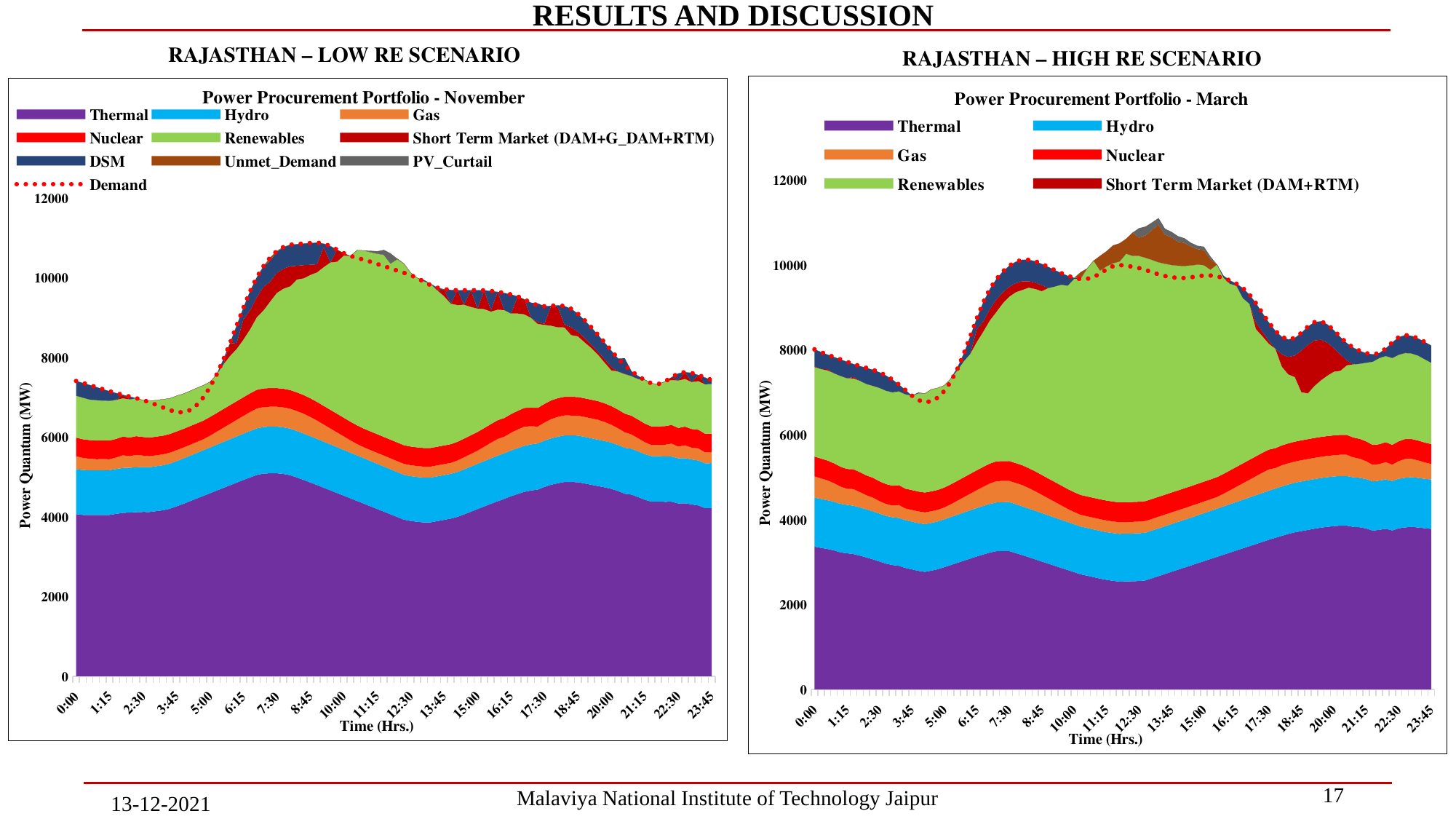

RESULTS AND DISCUSSION
RAJASTHAN – LOW RE SCENARIO
RAJASTHAN – HIGH RE SCENARIO

### Chart: Power Procurement Portfolio - March

| Category | Thermal |  |  |  |  |  |  |  |  |  |
|---|---|---|---|---|---|---|---|---|---|---|
| 1 | 3366.5835438566064 | 1154.3333333333335 | 500.0 | 468.0 | 2106.7999929687503 | 17.10812984131224 | 400.675 | 0.0 | 0.0 | 8013.5 |
| 1.0416666666666666E-2 | 3338.6635438566077 | 1151.6666666666667 | 484.22 | 468.0 | 2106.7999929687503 | 2.67479650797768 | 397.475 | 0.0 | 0.0 | 7949.5 |
| 2.0833333333333332E-2 | 3310.743543856607 | 1149.0 | 467.1517417552898 | 468.0 | 2122.16011109376 | 31.007016385127102 | 341.43758690922 | 0.0 | 0.0 | 7889.5 |
| 3.125E-2 | 3278.3500472551373 | 1146.3333333333335 | 437.1517417552898 | 468.0 | 2122.16011109376 | 0.0 | 380.004766562484 | 0.0 | 0.0 | 7832.0 |
| 4.1666666666666664E-2 | 3231.3367139218044 | 1143.6666666666667 | 407.1517417552898 | 468.0 | 2137.51987765624 | 0.0 | 388.825 | 0.0 | 0.0 | 7776.5 |
| 5.2083333333333336E-2 | 3210.8033805884716 | 1141.0 | 377.1517417552898 | 468.0 | 2137.51987765624 | 0.0 | 386.025 | 0.0 | 0.0 | 7720.5 |
| 6.25E-2 | 3192.3500472551364 | 1138.3333333333333 | 392.02329029694874 | 468.0 | 2137.51987765624 | 34.796312587092196 | 304.477138871248 | 0.0 | 0.0 | 7667.5 |
| 7.2916666666666671E-2 | 3153.630047255138 | 1135.6666666666667 | 362.02329029694874 | 468.0 | 2152.87999578125 | 0.0 | 346.799999999999 | 0.0 | 0.0 | 7619.0 |
| 8.3333333333333329E-2 | 3111.2967139218053 | 1133.0 | 332.02329029694874 | 468.0 | 2152.87999578125 | 0.0 | 378.8 | 0.0 | 0.0 | 7576.0 |
| 9.375E-2 | 3066.976713921804 | 1130.3333333333333 | 325.0417417552898 | 468.0 | 2160.55987906249 | 3.53833192708085 | 376.55 | 0.0 | 0.0 | 7531.0 |
| 0.10416666666666667 | 3016.6300472551384 | 1127.6666666666667 | 295.04174175528976 | 468.0 | 2198.95999859375 | 0.0 | 367.20154572916 | 0.0 | 0.0 | 7473.5 |
| 0.11458333333333333 | 2967.6300472551375 | 1125.0 | 280.8217417552898 | 468.0 | 2198.95999859375 | 0.0 | 356.088212395826 | 0.0 | 0.0 | 7396.5 |
| 0.125 | 2933.470047255137 | 1125.0 | 275.0 | 468.0 | 2198.95999859375 | 0.0 | 300.069954151114 | 0.0 | 0.0 | 7300.5 |
| 0.13541666666666666 | 2915.4967139218047 | 1127.6666666666667 | 305.0 | 468.0 | 2206.63988187499 | 2.37334888238696 | 160.323388654152 | 0.0 | 0.0 | 7185.5 |
| 0.14583333333333334 | 2865.1500472551375 | 1125.0 | 275.0 | 468.0 | 2222.0 | 0.0 | 101.849952744862 | 0.0 | 0.0 | 7057.0 |
| 0.15625 | 2830.9900472551376 | 1125.0 | 275.0 | 468.0 | 2222.0 | 0.0 | 2.00995274486154 | 0.0 | 0.0 | 6923.0 |
| 0.16666666666666666 | 2796.8300472551373 | 1125.0 | 275.0 | 468.0 | 2313.9944627785485 | 0.0 | 17.6152265289489 | 0.0 | 0.0 | 6819.0 |
| 0.17708333333333334 | 2773.159836731864 | 1125.0 | 275.0 | 468.0 | 2332.885034867917 | 0.0 | 0.0 | 0.0 | 0.185943893396143 | 6767.5 |
| 0.1875 | 2800.653170065197 | 1125.0 | 275.0 | 468.0 | 2402.0271941813303 | 0.0 | 0.0 | 0.0 | 0.0 | 6791.0 |
| 0.19791666666666666 | 2834.813170065197 | 1125.0 | 275.0 | 468.0 | 2401.6373987313023 | 0.0 | 0.0 | 0.0 | 0.0 | 6877.0 |
| 0.20833333333333334 | 2883.8131700651966 | 1127.6666666666667 | 279.37492175230136 | 468.0 | 2404.755818404474 | 0.0 | 0.0 | 0.0 | 1.07072083909588 | 7033.0 |
| 0.21875 | 2934.159836731864 | 1130.3333333333333 | 301.4849217523014 | 468.0 | 2493.940463803127 | 0.0 | 0.0 | 0.0 | 0.0 | 7255.0 |
| 0.22916666666666666 | 2984.5065033985306 | 1133.0 | 331.4849217523014 | 468.0 | 2601.213499987395 | 0.0 | 62.1404953712326 | 0.0 | 0.0 | 7552.5 |
| 0.23958333333333334 | 3034.853170065197 | 1135.6666666666667 | 361.4849217523014 | 468.0 | 2735.2436385607207 | 0.0 | 178.751602955118 | 0.0 | 0.0 | 7914.0 |
| 0.25 | 3085.1998367318633 | 1138.3333333333333 | 391.4849217523014 | 468.0 | 2827.1569081824982 | 0.0 | 416.325 | 0.0 | 0.0 | 8326.5 |
| 0.26041666666666669 | 3135.5465033985306 | 1141.0 | 421.4849217523014 | 468.0 | 3022.38008012759 | 295.721459466704 | 261.367035254871 | 0.0 | 0.0 | 8745.5 |
| 0.27083333333333331 | 3182.5598367318653 | 1143.6666666666667 | 451.4849217523014 | 468.0 | 3187.04803320777 | 236.940541641395 | 456.3 | 0.0 | 0.0 | 9126.0 |
| 0.28125 | 3226.239836731864 | 1146.3333333333333 | 481.4849217523015 | 468.0 | 3370.87457245135 | 267.467335731148 | 471.6 | 0.0 | 0.0 | 9432.0 |
| 0.29166666666666669 | 3259.0931700651963 | 1149.0 | 500.0 | 468.0 | 3516.3009921636703 | 292.205837771136 | 483.4 | 0.0 | 0.0 | 9668.0 |
| 0.30208333333333331 | 3262.879836731864 | 1151.6666666666667 | 500.0 | 468.0 | 3715.40557935163 | 257.647917249844 | 492.4 | 0.0 | 0.0 | 9848.0 |
| 0.3125 | 3261.706503398532 | 1154.3333333333335 | 500.0 | 468.0 | 3872.39277212671 | 228.367391141423 | 499.2 | 0.0 | 0.0 | 9984.0 |
| 0.32291666666666702 | 3214.6931700651976 | 1151.6666666666667 | 500.0 | 468.0 | 4025.41735650217 | 212.897806765964 | 503.825 | 0.0 | 0.0 | 10076.5 |
| 0.33333333333333398 | 3167.6798367318634 | 1149.0 | 500.0 | 468.0 | 4128.645188644859 | 203.999974623279 | 506.175 | 0.0 | 0.0 | 10123.5 |
| 0.34375 | 3117.3331700651984 | 1146.3333333333335 | 484.22 | 468.0 | 4251.1136771315405 | 151.274819469926 | 506.225 | 0.0 | 0.0 | 10124.5 |
| 0.35416666666666702 | 3066.9865033985297 | 1143.6666666666667 | 461.33 | 468.0 | 4296.946943940839 | 147.619885993967 | 504.45 | 0.0 | 0.0 | 10089.0 |
| 0.36458333333333398 | 3016.6398367318634 | 1141.0 | 431.33 | 468.0 | 4327.338374007 | 141.341789261138 | 501.35 | 0.0 | 0.0 | 10027.0 |
| 0.375 | 2966.2931700651966 | 1138.3333333333333 | 401.33 | 468.0 | 4484.24349660147 | 0.0 | 497.8 | 0.0 | 0.0 | 9956.0 |
| 0.38541666666666702 | 2915.9465033985302 | 1135.6666666666667 | 371.33000000000004 | 468.0 | 4602.83144686915 | 0.0 | 387.725383065652 | 0.0 | 0.0 | 9881.5 |
| 0.39583333333333398 | 2865.599836731863 | 1133.0 | 341.33 | 468.0 | 4729.098403394224 | 0.0 | 274.971759873912 | 0.0 | 0.0 | 9812.0 |
| 0.40625 | 2815.2531700651966 | 1130.3333333333333 | 311.33000000000004 | 468.0 | 4790.209718147894 | 0.0 | 231.373778453576 | 0.0 | 0.0 | 9746.5 |
| 0.41666666666666702 | 2764.90650339853 | 1127.6666666666667 | 289.22 | 468.0 | 5027.714424867108 | 0.0 | 20.9924050676951 | 0.0 | 0.0 | 9698.5 |
| 0.42708333333333398 | 2715.9065033985307 | 1125.0 | 275.0 | 468.0 | 5097.983935010508 | 0.0 | 18.9562282451069 | 132.715615263555 | 0.0 | 9669.5 |
| 0.4375 | 2681.7465033985304 | 1125.0 | 275.0 | 468.0 | 5371.049220566116 | 0.0 | 0.0 | 0.0 | 0.0 | 9675.0 |
| 0.44791666666666702 | 2647.58650339853 | 1125.0 | 275.0 | 468.0 | 5587.970527251006 | 0.0 | 0.0 | 0.0 | 0.0 | 9715.5 |
| 0.45833333333333398 | 2613.4265033985303 | 1125.0 | 275.0 | 468.0 | 5390.097810333182 | 0.0 | 0.0 | 346.665861251914 | 0.0 | 9801.5 |
| 0.46875 | 2584.333170065196 | 1125.0 | 275.0 | 468.0 | 5519.704015056862 | 0.0 | 0.0 | 354.987194211855 | 0.0 | 9898.5 |
| 0.47916666666666702 | 2560.3065033985304 | 1125.0 | 275.0 | 468.0 | 5616.100163259632 | 0.0 | 0.0 | 419.493073243438 | 0.0 | 9975.5 |
| 0.48958333333333398 | 2542.9465033985293 | 1125.0 | 275.0 | 468.0 | 5674.41017568166 | 0.0 | 0.0 | 426.309424773021 | 0.0 | 9998.5 |
| 0.5 | 2547.0931700651972 | 1125.0 | 275.0 | 468.0 | 5852.7756999157455 | 0.0 | 0.0 | 351.323168923845 | 0.0 | 9988.0 |
| 0.51041666666666696 | 2551.239836731862 | 1125.0 | 275.0 | 468.0 | 5801.040163268505 | 0.0 | 0.0 | 544.855908272252 | 0.0 | 9960.0 |
| 0.52083333333333404 | 2556.7331700651957 | 1125.0 | 275.0 | 468.0 | 5792.846829933669 | 0.0 | 0.0 | 425.709967095396 | 227.037438754251 | 9928.5 |
| 0.53125 | 2571.6333333333328 | 1125.0 | 275.0 | 468.0 | 5733.446666651351 | 0.0 | 0.0 | 523.550163458387 | 211.677320629244 | 9884.0 |
| 0.54166666666666696 | 2621.9799999999987 | 1125.0 | 275.0 | 468.0 | 5631.600000024218 | 0.0 | 0.0 | 702.173661092147 | 180.957435941751 | 9832.5 |
| 0.55208333333333404 | 2672.3266666666646 | 1125.0 | 275.0 | 468.0 | 5527.0866666788215 | 0.0 | 0.0 | 883.481471346161 | 157.916808517747 | 9781.0 |
| 0.5625 | 2722.673333333333 | 1125.0 | 275.0 | 468.0 | 5440.4066666358385 | 0.0 | 0.0 | 682.954063886153 | 142.557316410493 | 9742.0 |
| 0.57291666666666696 | 2773.0199999999995 | 1125.0 | 275.0 | 468.0 | 5361.060000014083 | 0.0 | 0.0 | 647.541812838219 | 134.87743312925 | 9713.0 |
| 0.58333333333333404 | 2823.366666666666 | 1125.0 | 275.0 | 468.0 | 5294.7133333374195 | 0.0 | 0.0 | 560.829504786401 | 134.87743312925 | 9697.0 |
| 0.59375 | 2873.713333333333 | 1125.0 | 275.0 | 468.0 | 5239.699999997016 | 0.0 | 0.0 | 539.437992652254 | 111.837431723 | 9695.0 |
| 0.60416666666666696 | 2924.059999999999 | 1125.0 | 275.0 | 468.0 | 5200.771558977538 | 0.0 | 0.0 | 444.503024744847 | 88.7974303167505 | 9711.5 |
| 0.61458333333333404 | 2974.4066666666654 | 1127.3333333333333 | 275.0 | 468.0 | 5166.9398720371955 | 0.0 | 0.0 | 363.648005749072 | 81.1175470355077 | 9734.5 |
| 0.625 | 3024.7533333333326 | 1130.0 | 275.0 | 468.0 | 5102.1498571699285 | 0.0 | 0.0 | 352.086651863798 | 81.1175470355077 | 9754.0 |
| 0.63541666666666696 | 3075.1 | 1132.6666666666665 | 275.0 | 468.0 | 4942.793333334062 | 0.0 | 0.0 | 243.522407425206 | 65.7574289105005 | 9754.0 |
| 0.64583333333333404 | 3125.4466666666663 | 1135.3333333333333 | 275.0 | 468.0 | 5010.933007966016 | 0.0 | 0.0 | 0.351407558747269 | 0.0 | 9735.5 |
| 0.65625 | 3175.793333333333 | 1138.0 | 297.11 | 468.0 | 4628.107430113886 | 0.0 | 41.7406974095162 | 0.0 | 0.0 | 9694.0 |
| 0.66666666666666696 | 3226.1400000000003 | 1140.6666666666665 | 327.11 | 468.0 | 4398.200888057806 | 0.0 | 77.3824452755282 | 0.0 | 0.0 | 9637.5 |
| 0.67708333333333404 | 3276.486666666667 | 1143.3333333333333 | 357.11 | 468.0 | 4268.051639266013 | 0.0 | 48.0183607339888 | 0.0 | 0.0 | 9561.0 |
| 0.6875 | 3326.8333333333335 | 1146.0 | 387.11 | 468.0 | 3892.4719414944097 | 0.0 | 237.084725172256 | 0.0 | 0.0 | 9457.5 |
| 0.69791666666666696 | 3377.18 | 1148.6666666666665 | 417.11 | 468.0 | 3678.008113205303 | 0.0 | 216.03522012803 | 0.0 | 0.0 | 9305.0 |
| 0.70833333333333404 | 3427.5266666666666 | 1151.3333333333333 | 447.11 | 468.0 | 2999.931855741813 | 154.89814425818759 | 455.2 | 0.0 | 0.0 | 9104.0 |
| 0.71875 | 3477.8733333333334 | 1154.0 | 477.11 | 468.0 | 2747.06738246011 | 104.824284206558 | 443.625 | 0.0 | 0.0 | 8872.5 |
| 0.72916666666666696 | 3528.219999999999 | 1156.6666666666665 | 500.0 | 468.0 | 2494.28550482037 | 67.4778285129627 | 432.35 | 0.0 | 0.0 | 8647.0 |
| 0.73958333333333404 | 3575.233333333333 | 1159.3333333333333 | 483.7544830690382 | 468.0 | 2341.178850264296 | 0.0 | 422.5 | 0.0 | 0.0 | 8450.0 |
| 0.75 | 3622.2466666666655 | 1162.0 | 500.0 | 468.0 | 1854.773155686864 | 287.00517764647 | 415.475 | 0.0 | 0.0 | 8309.5 |
| 0.76041666666666696 | 3665.9266666666654 | 1164.6666666666667 | 500.0 | 468.0 | 1625.031279453384 | 411.025387213284 | 412.35 | 0.0 | 0.0 | 8247.0 |
| 0.77083333333333404 | 3704.646666666666 | 1167.3333333333333 | 500.0 | 468.0 | 1521.803447310705 | 508.491552689296 | 414.225 | 0.0 | 0.0 | 8284.5 |
| 0.78125 | 3732.5666666666652 | 1170.0 | 500.0 | 468.0 | 1134.990905636311 | 977.292427697023 | 420.15 | 0.0 | 0.0 | 8403.0 |
| 0.79166666666666696 | 3760.4866666666667 | 1170.0 | 500.0 | 468.0 | 1077.6798129687359 | 1145.8585203646 | 427.475 | 0.0 | 0.0 | 8549.5 |
| 0.80208333333333404 | 3788.4066666666668 | 1170.0 | 500.0 | 468.0 | 1223.60005625 | 1072.24327708333 | 432.75 | 0.0 | 0.0 | 8655.0 |
| 0.8125 | 3812.9933333333333 | 1170.0 | 500.0 | 468.0 | 1331.11982843749 | 959.136838229179 | 433.75 | 0.0 | 0.0 | 8675.0 |
| 0.82291666666666696 | 3832.9799999999996 | 1170.0 | 500.0 | 468.0 | 1423.27983406249 | 777.640165937513 | 430.1 | 0.0 | 0.0 | 8602.0 |
| 0.83333333333333404 | 3849.1666666666665 | 1170.0 | 500.0 | 468.0 | 1500.080073125 | 555.928260208329 | 423.325 | 0.0 | 0.0 | 8466.5 |
| 0.84375 | 3861.6433333333334 | 1170.0 | 500.0 | 468.0 | 1507.75995640624 | 384.246710260423 | 415.35 | 0.0 | 0.0 | 8307.0 |
| 0.85416666666666696 | 3860.2966666666666 | 1170.0 | 500.0 | 468.0 | 1638.3200815625 | 119.183251770829 | 408.2 | 0.0 | 0.0 | 8164.0 |
| 0.86458333333333404 | 3832.3766666666666 | 1167.3333333333333 | 470.0 | 468.0 | 1722.79985234374 | 0.0 | 393.49014765626 | 0.0 | 0.0 | 8054.0 |
| 0.875 | 3822.8566666666666 | 1164.6666666666667 | 450.20000000000005 | 468.0 | 1768.87985515624 | 0.0 | 303.896811510427 | 0.0 | 0.0 | 7978.5 |
| 0.88541666666666696 | 3794.936666666667 | 1162.0 | 420.2 | 468.0 | 1853.3599775 | 0.0 | 223.003355833338 | 0.0 | 0.0 | 7921.5 |
| 0.89583333333333404 | 3744.5899999999997 | 1159.3333333333333 | 390.2 | 468.0 | 1960.88010125 | 0.0 | 172.496565416663 | 0.0 | 0.0 | 7895.5 |
| 0.90625 | 3762.5633333333344 | 1159.3333333333333 | 388.64 | 468.0 | 2030.00010546876 | 0.0 | 115.963227864578 | 0.0 | 0.0 | 7924.5 |
| 0.91666666666666696 | 3787.7899999999995 | 1162.0 | 409.893331927086 | 468.0 | 2030.00010546876 | 0.0 | 174.816562604159 | 0.0 | 0.0 | 8032.5 |
| 0.92708333333333404 | 3748.6766793229253 | 1164.6666666666667 | 383.913331927086 | 468.0 | 2045.35987203124 | 0.0 | 366.383450052087 | 0.0 | 0.0 | 8177.0 |
| 0.9375 | 3799.0233459895894 | 1167.3333333333333 | 413.913331927086 | 468.0 | 2037.67998875 | 0.0 | 415.05 | 0.0 | 0.0 | 8301.0 |
| 0.94791666666666696 | 3820.2766793229234 | 1170.0 | 443.913331927086 | 468.0 | 2022.31987062499 | 7.515118125003224 | 417.475 | 0.0 | 0.0 | 8349.5 |
| 0.95833333333333404 | 3833.7700126562568 | 1170.0 | 428.99 | 468.0 | 2014.63998734375 | 0.0 | 416.6 | 0.0 | 0.0 | 8332.0 |
| 0.96875 | 3817.58334598959 | 1167.3333333333333 | 413.21000000000004 | 468.0 | 1999.27986921874 | 0.0 | 404.093451458342 | 0.0 | 0.0 | 8269.5 |
| 0.97916666666666696 | 3801.396679322923 | 1164.6666666666667 | 385.55655276041 | 468.0 | 1960.88010125 | 0.0 | 409.5 | 0.0 | 0.0 | 8190.0 |
| 0.98958333333333404 | 3785.210012656257 | 1162.0 | 368.3148889062446 | 468.0 | 1914.8000984375 | 0.0 | 405.175 | 0.0 | 0.0 | 8103.5 |

### Chart: Power Procurement Portfolio - November

| Category | Thermal |  |  |  |  |  |  |  |  |  |
|---|---|---|---|---|---|---|---|---|---|---|
| 1 | 4069.867074809578 | 1130.3333333333333 | 323.849622671215 | 468.0 | 1049.349969185876 | 0.0 | 370.6 | 0.0 | 0.0 | 7412.0 |
| 1.0416666666666666E-2 | 4050.280408142911 | 1127.6666666666667 | 303.44000000000005 | 468.0 | 1045.462925190424 | 0.0 | 368.15 | 0.0 | 0.0 | 7363.0 |
| 2.0833333333333332E-2 | 4046.8754931311205 | 1125.0 | 289.22 | 468.0 | 1018.25450686888 | 0.0 | 365.65 | 0.0 | 0.0 | 7313.0 |
| 3.125E-2 | 4048.6754931311193 | 1125.0 | 275.0 | 468.0 | 1014.367640802752 | 0.0 | 329.956866066129 | 0.0 | 0.0 | 7261.0 |
| 4.1666666666666664E-2 | 4050.47549313112 | 1125.0 | 275.0 | 468.0 | 1002.706864675044 | 0.0 | 285.817642193837 | 0.0 | 0.0 | 7207.0 |
| 5.2083333333333336E-2 | 4048.9421597977876 | 1125.0 | 275.0 | 468.0 | 994.932954613464 | 0.0 | 243.12488558875 | 0.0 | 0.0 | 7155.0 |
| 6.25E-2 | 4077.5421597977866 | 1125.0 | 289.22 | 468.0 | 979.385312419628 | 0.0 | 167.852527782586 | 0.0 | 0.0 | 7107.0 |
| 7.2916666666666671E-2 | 4101.905827700328 | 1127.6666666666667 | 319.22 | 468.0 | 959.95062623034 | 86.2568794026653 | 0.0 | 0.0 | 0.0 | 7063.0 |
| 8.3333333333333329E-2 | 4110.50582770033 | 1125.0 | 289.22 | 468.0 | 956.063760164212 | 0.0 | 73.2104121354607 | 0.0 | 0.0 | 7022.0 |
| 9.375E-2 | 4119.105827700328 | 1127.6666666666667 | 312.550789464244 | 468.0 | 952.176716168761 | 0.0 | 0.0 | 0.0 | 0.0 | 6979.5 |
| 0.10416666666666667 | 4125.311702152782 | 1125.0 | 289.22 | 468.0 | 924.968297847217 | 0.0 | 0.0 | 0.0 | 0.0 | 6932.5 |
| 0.11458333333333333 | 4123.77836881945 | 1125.0 | 275.0 | 468.0 | 924.968297847217 | 0.0 | 0.0 | 0.0 | 0.0 | 6876.5 |
| 0.125 | 4145.711702152784 | 1127.3333333333333 | 275.0 | 468.0 | 913.307521719509 | 0.0 | 0.0 | 0.0 | 0.0 | 6814.0 |
| 0.13541666666666666 | 4167.6450354861145 | 1130.0 | 275.0 | 468.0 | 913.307521719509 | 0.0 | 0.0 | 0.0 | 0.0 | 6747.0 |
| 0.14583333333333334 | 4205.311702152783 | 1132.6666666666665 | 275.0 | 468.0 | 893.844493905335 | 0.0 | 0.0 | 0.0 | 0.0 | 6681.5 |
| 0.15625 | 4265.431702152783 | 1135.3333333333333 | 275.0 | 468.0 | 893.803308316759 | 0.0 | 0.0 | 0.0 | 0.0 | 6632.0 |
| 0.16666666666666666 | 4326.454700916903 | 1138.0 | 275.0 | 468.0 | 882.119712451148 | 0.0 | 0.0 | 0.0 | 0.0 | 6625.0 |
| 0.17708333333333334 | 4393.2413675835705 | 1140.6666666666665 | 275.0 | 468.0 | 882.115254452825 | 0.0 | 0.0 | 0.0 | 0.0 | 6679.5 |
| 0.1875 | 4460.028034250238 | 1143.3333333333333 | 275.0 | 468.0 | 886.0162013858039 | 0.0 | 0.0 | 0.0 | 0.0 | 6803.5 |
| 0.19791666666666666 | 4526.814700916903 | 1146.0 | 275.0 | 468.0 | 887.4616965346846 | 0.0 | 0.0 | 0.0 | 0.0 | 6994.0 |
| 0.20833333333333334 | 4593.60136758357 | 1148.6666666666665 | 297.11 | 468.0 | 881.1518288061982 | 0.0 | 0.0 | 0.0 | 0.0 | 7253.0 |
| 0.21875 | 4660.388034250237 | 1151.3333333333333 | 327.11 | 468.0 | 967.950379994694 | 0.0 | 0.0 | 0.0 | 0.0 | 7573.5 |
| 0.22916666666666666 | 4727.174700916903 | 1154.0 | 357.11 | 468.0 | 1118.262285291923 | 0.0 | 124.453013791172 | 0.0 | 0.0 | 7949.0 |
| 0.23958333333333334 | 4793.961367583571 | 1156.6666666666665 | 387.11 | 468.0 | 1234.670270390169 | 321.091695359591 | 0.0 | 0.0 | 0.0 | 8361.5 |
| 0.25 | 4860.748034250238 | 1159.3333333333333 | 417.11 | 468.0 | 1311.55627273663 | 149.427359679797 | 440.325 | 0.0 | 0.0 | 8806.5 |
| 0.26041666666666669 | 4927.534700916904 | 1162.0 | 447.11 | 468.0 | 1447.398944024164 | 500.0 | 298.456355058931 | 0.0 | 0.0 | 9250.5 |
| 0.27083333333333331 | 4990.988034250237 | 1164.6666666666667 | 477.11 | 468.0 | 1608.29321726496 | 473.642081818136 | 483.3 | 0.0 | 0.0 | 9666.0 |
| 0.28125 | 5054.441367583569 | 1167.3333333333333 | 500.0 | 468.0 | 1822.100299083093 | 500.0 | 500.625 | 0.0 | 0.0 | 10012.5 |
| 0.29166666666666669 | 5087.068034250237 | 1170.0 | 500.0 | 468.0 | 1959.67350449822 | 585.5082557702071 | 514.8 | 10.9502054813328 | 0.0 | 10296.0 |
| 0.30208333333333331 | 5096.633333333333 | 1170.0 | 500.0 | 468.0 | 2171.750052188765 | 500.0 | 525.525 | 78.5916144779017 | 0.0 | 10510.5 |
| 0.3125 | 5096.5 | 1170.0 | 500.0 | 468.0 | 2389.444000073022 | 500.0 | 533.8 | 18.2559999269787 | 0.0 | 10676.0 |
| 0.32291666666666702 | 5078.713333333334 | 1170.0 | 500.0 | 468.0 | 2513.625895232848 | 500.0 | 538.9 | 8.76077143381918 | 0.0 | 10778.0 |
| 0.33333333333333398 | 5046.086666666666 | 1170.0 | 500.0 | 468.0 | 2607.790251830068 | 500.0 | 541.725 | 0.898081503264455 | 0.0 | 10834.5 |
| 0.34375 | 4990.926666666667 | 1167.3333333333333 | 500.0 | 468.0 | 2833.258109775914 | 346.081890224087 | 542.4 | 0.0 | 0.0 | 10848.0 |
| 0.35416666666666702 | 4927.473333333333 | 1164.6666666666667 | 500.0 | 468.0 | 2928.50087455727 | 331.209125442731 | 543.15 | 0.0 | 0.0 | 10863.0 |
| 0.36458333333333398 | 4864.0199999999995 | 1162.0 | 485.058103344266 | 468.0 | 3096.0911341052556 | 256.080762550479 | 543.75 | 0.0 | 0.0 | 10875.0 |
| 0.375 | 4800.566666666667 | 1159.3333333333333 | 460.158103344266 | 468.0 | 3251.367651293685 | 202.27424536205 | 544.3 | 0.0 | 0.0 | 10886.0 |
| 0.38541666666666702 | 4733.780000000001 | 1156.6666666666665 | 430.158103344266 | 468.0 | 3481.8009614191183 | 500.0 | 90.5942685699508 | 0.0 | 0.0 | 10861.0 |
| 0.39583333333333398 | 4666.993333333333 | 1154.0 | 400.158103344266 | 468.0 | 3698.842783359928 | 0.0 | 411.005779962471 | 0.0 | 0.0 | 10799.0 |
| 0.40625 | 4600.206666666667 | 1151.3333333333333 | 370.158103344266 | 468.0 | 3817.4071003966997 | 300.894796259036 | 0.0 | 0.0 | 0.0 | 10708.0 |
| 0.41666666666666702 | 4533.420000000001 | 1148.6666666666665 | 340.158103344265 | 468.0 | 4070.083376664091 | 58.6718533249787 | 0.0 | 0.0 | 0.0 | 10619.0 |
| 0.42708333333333398 | 4466.633333333333 | 1146.0 | 310.158103344265 | 468.0 | 4159.708563322403 | 0.0 | 0.0 | 0.0 | 0.0 | 10550.5 |
| 0.4375 | 4399.846666666666 | 1143.3333333333333 | 287.21000000000004 | 468.0 | 4397.915783509416 | 0.0 | 0.0 | 0.0 | 0.0 | 10503.0 |
| 0.44791666666666702 | 4333.06 | 1140.6666666666665 | 275.0 | 468.0 | 4471.903634571108 | 0.0 | 0.0 | 0.0 | 0.0 | 10456.0 |
| 0.45833333333333398 | 4266.273333333333 | 1138.0 | 275.0 | 468.0 | 4501.469999999894 | 0.0 | 0.0 | 0.0 | 34.9362439818333 | 10406.5 |
| 0.46875 | 4199.486666666668 | 1135.3333333333333 | 275.0 | 468.0 | 4533.113786160704 | 0.0 | 0.0 | 0.0 | 58.9607425564118 | 10349.5 |
| 0.47916666666666702 | 4132.7 | 1132.6666666666665 | 275.0 | 468.0 | 4572.9733333332515 | 0.0 | 0.0 | 0.0 | 124.239738285444 | 10297.0 |
| 0.48958333333333398 | 4065.913333333332 | 1130.0 | 275.0 | 468.0 | 4423.639999987893 | 0.0 | 0.0 | 0.0 | 255.464729997367 | 10238.5 |
| 0.5 | 3999.126666666667 | 1127.3333333333333 | 275.0 | 468.0 | 4601.792623327439 | 0.0 | 14.387664456751 | 0.0 | 0.0 | 10184.0 |
| 0.51041666666666696 | 3932.34 | 1125.0 | 275.0 | 468.0 | 4558.384258939279 | 0.0 | 0.0 | 0.0 | 0.0 | 10128.5 |
| 0.52083333333333404 | 3899.3400050888267 | 1125.0 | 275.0 | 468.0 | 4366.393861022418 | 0.0 | 0.0 | 0.0 | 0.0 | 10072.0 |
| 0.53125 | 3877.40667175549 | 1125.0 | 275.0 | 468.0 | 4253.44712210869 | 0.0 | 0.0 | 0.0 | 0.0 | 9994.5 |
| 0.54166666666666696 | 3862.140005088825 | 1125.0 | 275.0 | 468.0 | 4184.986671337511 | 0.0 | 33.6436989397388 | 0.0 | 0.0 | 9904.0 |
| 0.55208333333333404 | 3863.6733384221598 | 1125.0 | 275.0 | 468.0 | 4120.413571062217 | 0.0 | 0.0 | 0.0 | 0.0 | 9816.0 |
| 0.5625 | 3894.8866717554915 | 1125.0 | 275.0 | 468.0 | 3924.5364850085407 | 0.0 | 66.0768432359654 | 0.0 | 0.0 | 9753.5 |
| 0.57291666666666696 | 3926.1000050888274 | 1125.0 | 275.0 | 468.0 | 3747.01598346045 | 176.384011450723 | 0.0 | 0.0 | 0.0 | 9717.5 |
| 0.58333333333333404 | 3957.3133384221596 | 1125.0 | 275.0 | 468.0 | 3529.97416151964 | 0.0 | 343.712500058201 | 0.0 | 0.0 | 9699.0 |
| 0.59375 | 4001.4398463357456 | 1127.6666666666667 | 289.22 | 468.0 | 3432.575242729071 | 372.598244268515 | 0.0 | 0.0 | 0.0 | 9691.5 |
| 0.60416666666666696 | 4064.9898463357486 | 1130.3333333333333 | 303.44000000000005 | 468.0 | 3360.227747962451 | 0.0 | 363.009072368469 | 0.0 | 0.0 | 9690.0 |
| 0.61458333333333404 | 4130.8965130024135 | 1133.0 | 317.65999999999997 | 468.0 | 3223.3071529205267 | 418.136334077062 | 0.0 | 0.0 | 0.0 | 9691.0 |
| 0.625 | 4196.803179669078 | 1135.6666666666667 | 331.88 | 468.0 | 3096.969103751489 | 0.0 | 462.681049912763 | 0.0 | 0.0 | 9692.0 |
| 0.63541666666666696 | 4262.919846335748 | 1138.3333333333333 | 361.88 | 468.0 | 2986.178518846973 | 468.688301483947 | 0.0 | 0.0 | 0.0 | 9686.0 |
| 0.64583333333333404 | 4329.573179669081 | 1141.0 | 391.88 | 468.0 | 2824.205837422031 | 34.6909829088888 | 483.65 | 0.0 | 0.0 | 9673.0 |
| 0.65625 | 4393.026513002413 | 1143.6666666666667 | 421.88 | 468.0 | 2776.258481024287 | 446.168339306633 | 0.0 | 0.0 | 0.0 | 9649.0 |
| 0.66666666666666696 | 4452.879846335748 | 1146.3333333333333 | 415.54999999999995 | 468.0 | 2709.954846621391 | 0.0 | 429.28197370953 | 0.0 | 0.0 | 9622.0 |
| 0.67708333333333404 | 4519.666513002413 | 1149.0 | 445.54999999999995 | 468.0 | 2524.008486997586 | 0.0 | 479.275 | 0.0 | 0.0 | 9585.5 |
| 0.6875 | 4574.826513002413 | 1151.6666666666667 | 468.44 | 468.0 | 2444.3133644100562 | 429.253455920864 | 0.0 | 0.0 | 0.0 | 9536.5 |
| 0.69791666666666696 | 4629.986513002414 | 1154.3333333333335 | 484.22 | 468.0 | 2349.0705996287 | 374.389554035553 | 0.0 | 0.0 | 0.0 | 9460.0 |
| 0.70833333333333404 | 4663.813174580255 | 1157.0 | 454.22 | 468.0 | 2253.827834847344 | 0.713404005084013 | 378.425586567318 | 0.0 | 0.0 | 9376.0 |
| 0.71875 | 4685.746507913588 | 1159.6666666666667 | 424.22 | 468.0 | 2107.402973545562 | 49.8127569305301 | 465.475 | 0.0 | 0.0 | 9309.5 |
| 0.72916666666666696 | 4752.533174580256 | 1162.3333333333335 | 454.22 | 468.0 | 1983.221078385735 | 27.8024881380492 | 440.889925562628 | 0.0 | 0.0 | 9289.0 |
| 0.73958333333333404 | 4807.6931745802485 | 1165.0 | 484.22 | 468.0 | 1874.586825419746 | 500.0 | 0.0 | 0.0 | 0.0 | 9299.5 |
| 0.75 | 4845.386507913583 | 1167.6666666666667 | 500.0 | 468.0 | 1779.34406063839 | 500.0 | 52.602764781356 | 0.0 | 0.0 | 9313.0 |
| 0.76041666666666696 | 4878.013174580249 | 1170.0 | 500.0 | 468.0 | 1741.9795566139628 | 70.3572688057826 | 464.65 | 0.0 | 0.0 | 9293.0 |
| 0.77083333333333404 | 4875.33317458025 | 1170.0 | 500.0 | 468.0 | 1552.146152994703 | 196.845672425043 | 461.175 | 0.0 | 0.0 | 9223.5 |
| 0.78125 | 4872.653174580249 | 1170.0 | 500.0 | 468.0 | 1523.633304856919 | 111.66352056282561 | 455.05 | 0.0 | 0.0 | 9101.0 |
| 0.79166666666666696 | 4840.026507913587 | 1170.0 | 500.0 | 468.0 | 1405.068987820143 | 109.42950426626871 | 446.975 | 0.0 | 0.0 | 8939.5 |
| 0.80208333333333404 | 4807.399841246921 | 1167.3333333333333 | 500.0 | 468.0 | 1298.165446911076 | 80.62637850866888 | 437.975 | 0.0 | 0.0 | 8759.5 |
| 0.8125 | 4774.773174580254 | 1164.6666666666667 | 500.0 | 468.0 | 1167.288227803135 | 68.1969309499448 | 428.575 | 0.0 | 0.0 | 8571.5 |
| 0.82291666666666696 | 4742.146507913587 | 1162.0 | 479.75 | 468.0 | 1020.863188572034 | 85.8653035143784 | 418.875 | 0.0 | 0.0 | 8377.5 |
| 0.83333333333333404 | 4704.453174580254 | 1159.3333333333333 | 449.75 | 468.0 | 896.6812934122081 | 86.13219867420409 | 408.65 | 0.0 | 0.0 | 8173.0 |
| 0.84375 | 4649.293174580256 | 1156.6666666666665 | 419.75 | 468.0 | 956.7158861076703 | 0.0 | 325.57427264541 | 0.0 | 0.0 | 7976.0 |
| 0.85416666666666696 | 4582.506507913588 | 1154.0 | 389.75 | 468.0 | 988.8890942497303 | 9.05906529930395 | 390.0 | 0.0 | 0.0 | 7800.0 |
| 0.86458333333333404 | 4560.573174580254 | 1151.3333333333333 | 359.75 | 468.0 | 994.932954613464 | 0.0 | 123.410537472948 | 0.0 | 0.0 | 7658.0 |
| 0.875 | 4497.119841246922 | 1148.6666666666665 | 329.75 | 468.0 | 1018.25450686888 | 0.0 | 75.2089852175322 | 0.0 | 0.0 | 7537.0 |
| 0.88541666666666696 | 4430.3331745802525 | 1146.0 | 299.75 | 468.0 | 1095.993073696708 | 0.0 | 6.57081797113876 | 0.0 | 0.0 | 7430.0 |
| 0.89583333333333404 | 4383.081413093118 | 1143.3333333333333 | 277.64 | 468.0 | 1080.4452535735481 | 0.0 | 0.0 | 0.0 | 0.0 | 7352.5 |
| 0.90625 | 4384.7480797597855 | 1140.6666666666665 | 279.57450825996443 | 468.0 | 1061.010745313584 | 0.0 | 0.0 | 0.0 | 0.0 | 7334.0 |
| 0.91666666666666696 | 4379.748079759786 | 1138.0 | 293.7945082599644 | 468.0 | 1115.42758195667 | 0.0 | 3.02983002358042 | 0.0 | 0.0 | 7398.0 |
| 0.92708333333333404 | 4382.1614130931175 | 1135.3333333333333 | 323.7945082599644 | 468.0 | 1127.08835808438 | 69.1223872292035 | 0.0 | 0.0 | 0.0 | 7505.5 |
| 0.9375 | 4338.84141309312 | 1132.6666666666665 | 294.5 | 468.0 | 1189.27928271837 | 0.0 | 178.212637521845 | 0.0 | 0.0 | 7601.5 |
| 0.94791666666666696 | 4341.254746426452 | 1133.0 | 324.5 | 468.0 | 1197.05301485062 | 171.192238722927 | 0.0 | 0.0 | 0.0 | 7635.0 |
| 0.95833333333333404 | 4314.9598412469195 | 1130.3333333333333 | 294.5 | 468.0 | 1177.61850659066 | 0.0 | 228.588318829086 | 0.0 | 0.0 | 7614.0 |
| 0.96875 | 4288.279841246921 | 1127.6666666666667 | 305.0 | 468.0 | 1220.37456710604 | 151.678924980372 | 0.0 | 0.0 | 0.0 | 7561.0 |
| 0.97916666666666696 | 4221.493174580255 | 1125.0 | 275.0 | 468.0 | 1239.80925329533 | 0.0 | 169.197572124417 | 0.0 | 0.0 | 7498.5 |
| 0.98958333333333404 | 4224.813174580254 | 1125.0 | 275.0 | 468.0 | 1243.69611936146 | 0.0 | 96.4907060582855 | 0.0 | 0.0 | 7433.0 |
17
Malaviya National Institute of Technology Jaipur
13-12-2021